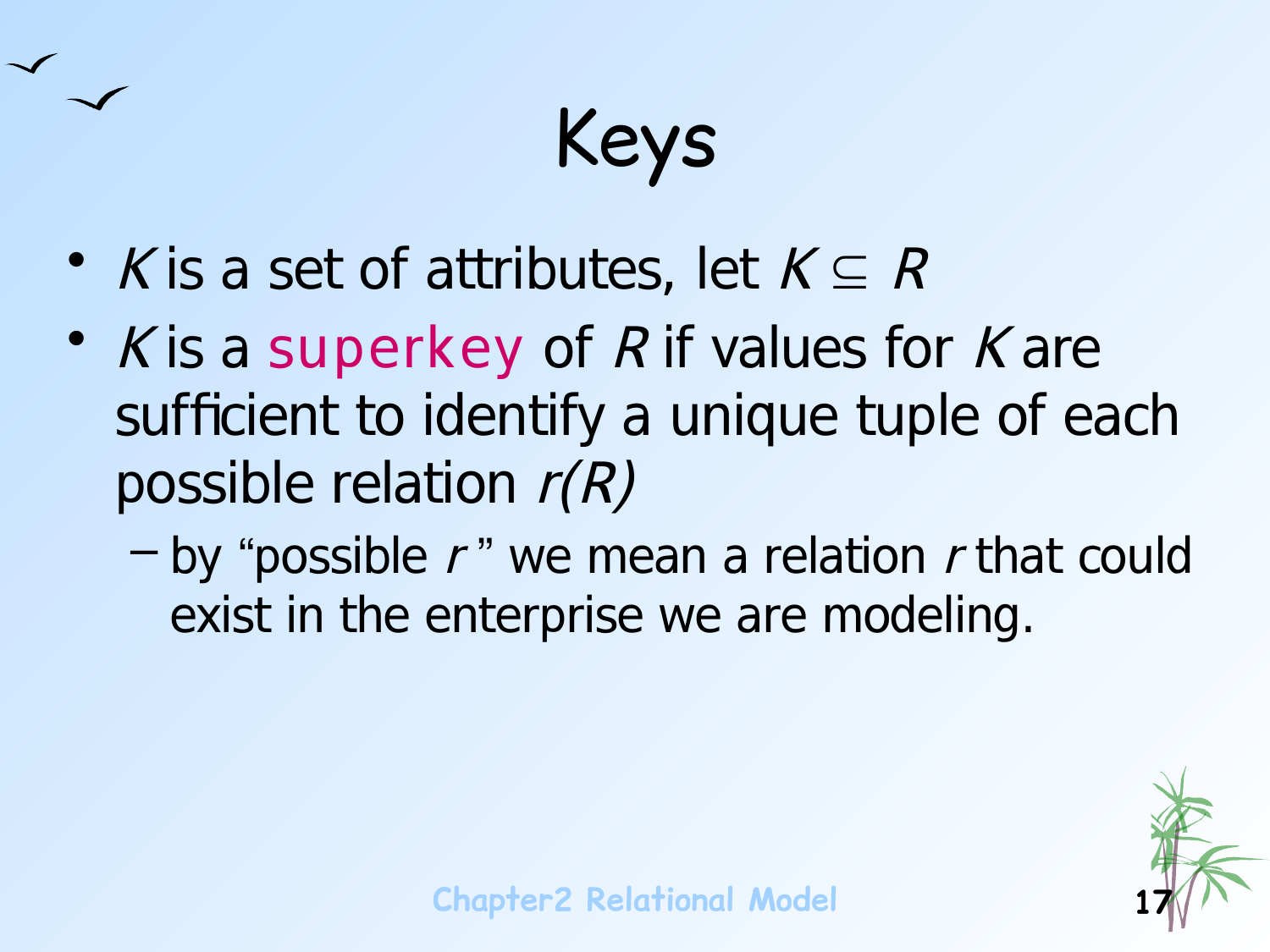

# Keys
K is a set of attributes, let K ⊆ R
K is a superkey of R if values for K are sufficient to identify a unique tuple of each possible relation r(R)
by “possible r ” we mean a relation r that could exist in the enterprise we are modeling.

Chapter2 Relational Model
17